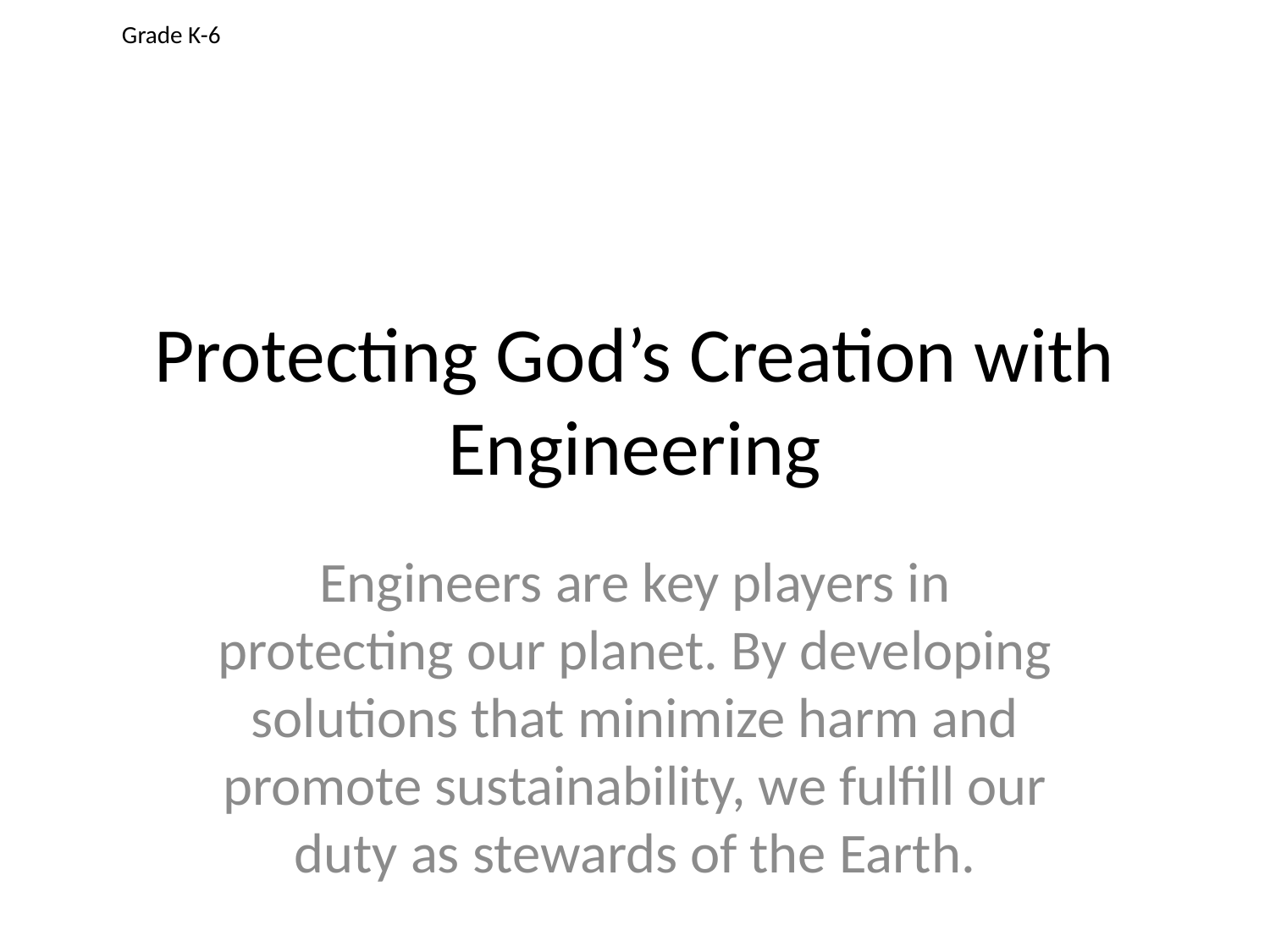

Grade K-6
# Protecting God’s Creation with Engineering
Engineers are key players in protecting our planet. By developing solutions that minimize harm and promote sustainability, we fulfill our duty as stewards of the Earth.